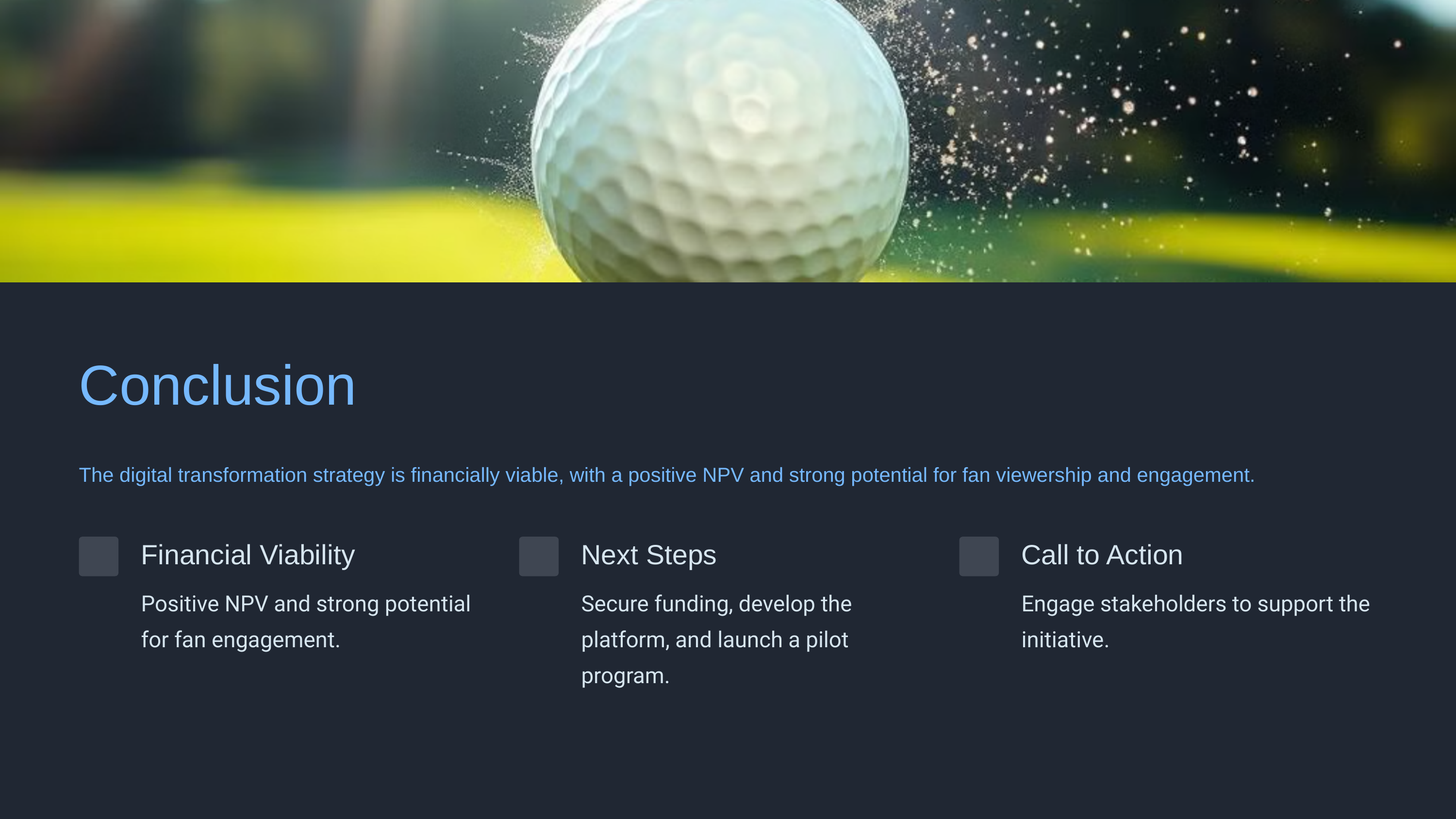

Conclusion
The digital transformation strategy is financially viable, with a positive NPV and strong potential for fan viewership and engagement.

Financial Viability

Next Steps

Call to Action

Positive NPV and strong potential for fan engagement.

Secure funding, develop the platform, and launch a pilot program.

Engage stakeholders to support the initiative.